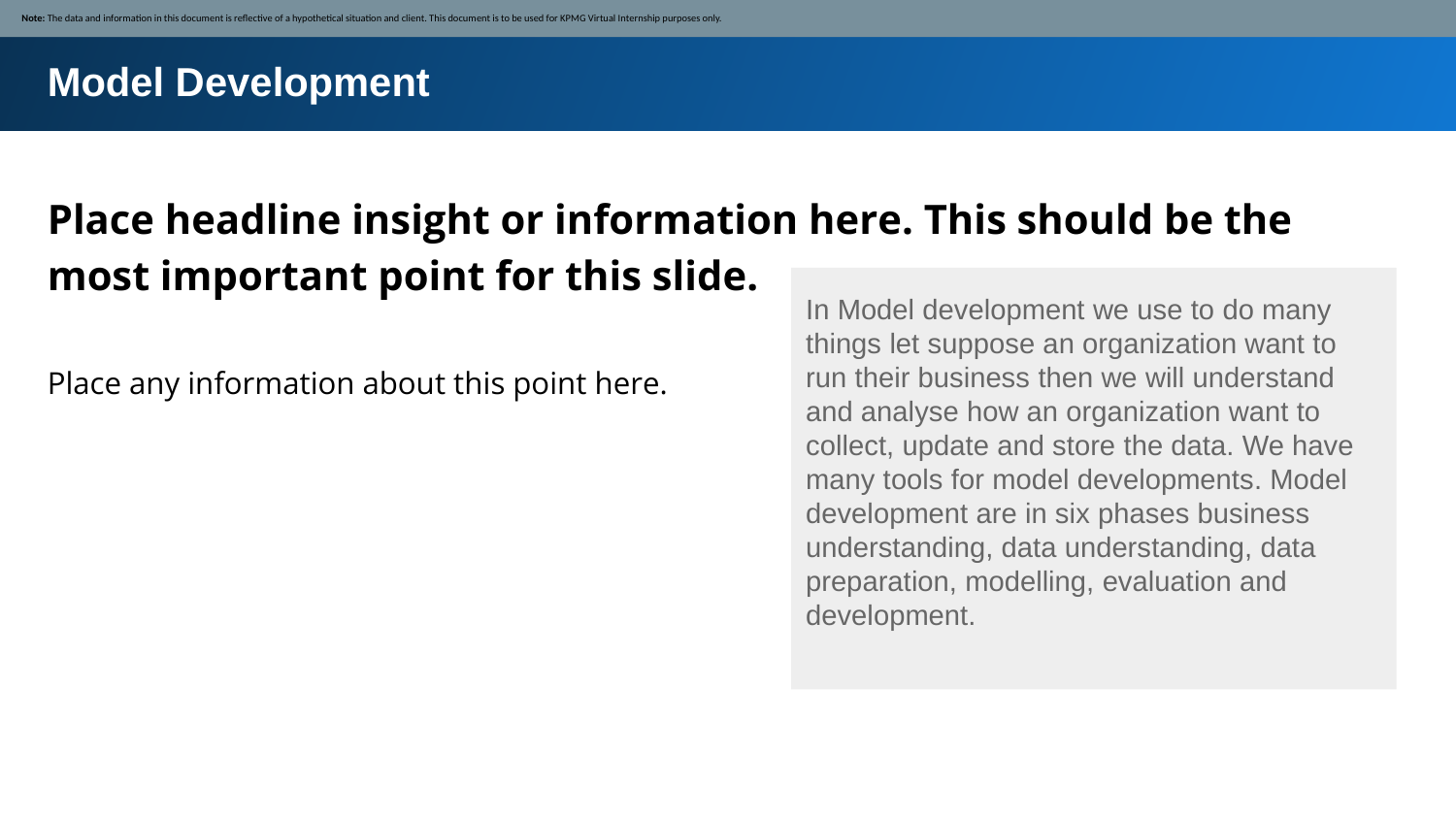

Note: The data and information in this document is reflective of a hypothetical situation and client. This document is to be used for KPMG Virtual Internship purposes only.
Model Development
Place headline insight or information here. This should be the most important point for this slide.

In Model development we use to do many things let suppose an organization want to run their business then we will understand and analyse how an organization want to collect, update and store the data. We have many tools for model developments. Model development are in six phases business understanding, data understanding, data preparation, modelling, evaluation and development.
Place any information about this point here.